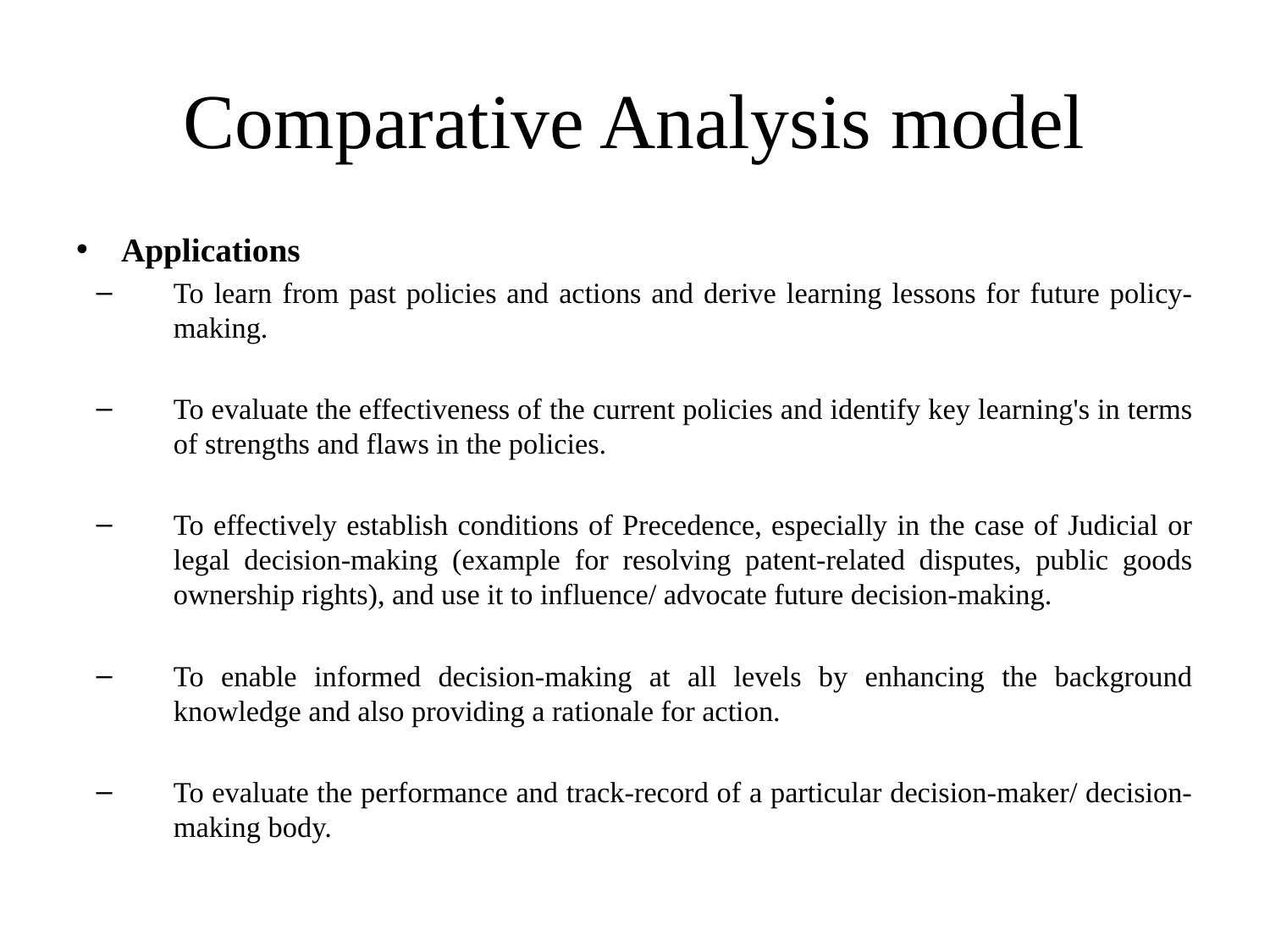

# Comparative Analysis model
Applications
To learn from past policies and actions and derive learning lessons for future policy-making.

To evaluate the effectiveness of the current policies and identify key learning's in terms of strengths and flaws in the policies.

To effectively establish conditions of Precedence, especially in the case of Judicial or legal decision-making (example for resolving patent-related disputes, public goods ownership rights), and use it to influence/ advocate future decision-making.

To enable informed decision-making at all levels by enhancing the background knowledge and also providing a rationale for action.

To evaluate the performance and track-record of a particular decision-maker/ decision-making body.